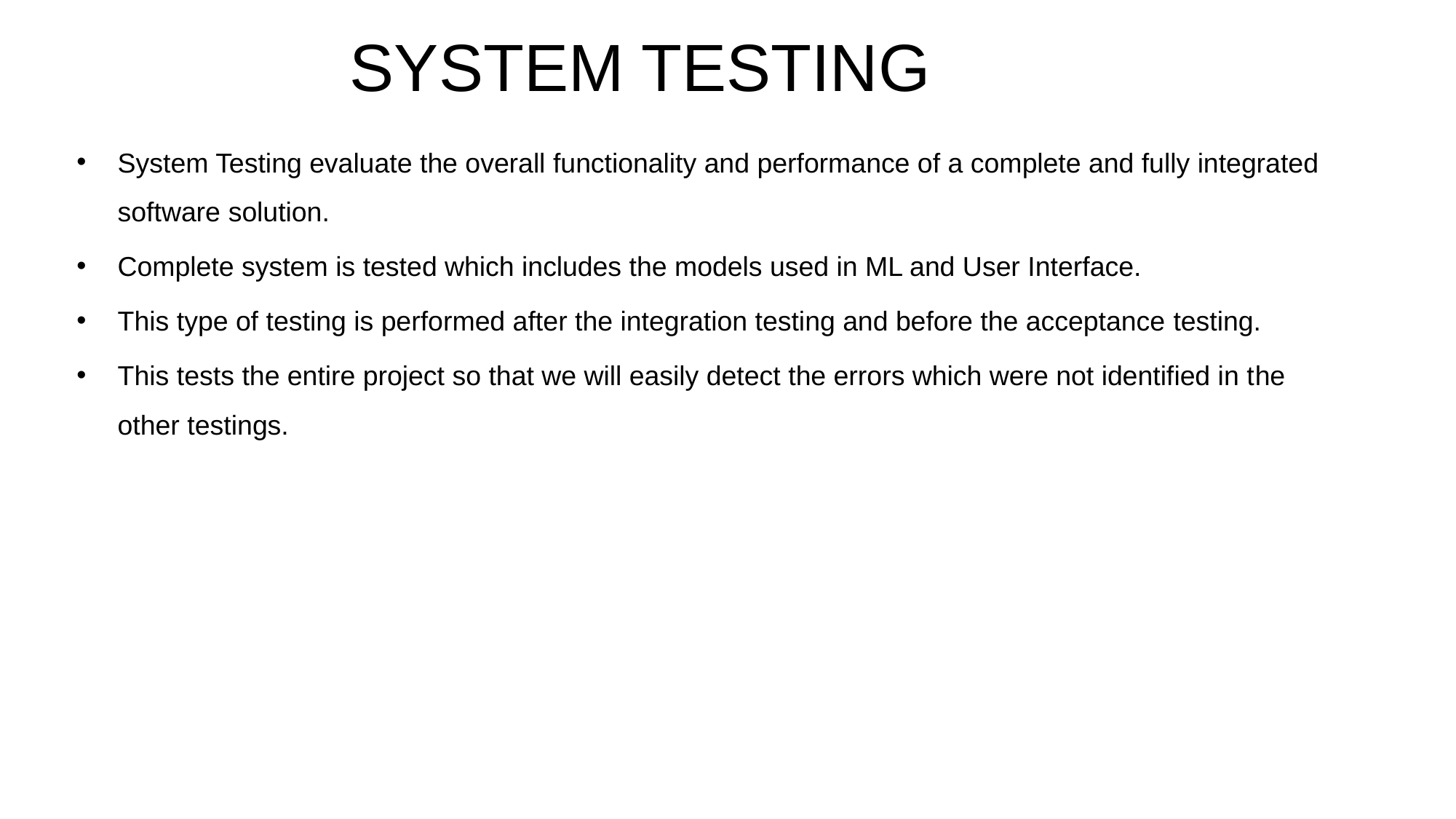

# SYSTEM TESTING
System Testing evaluate the overall functionality and performance of a complete and fully integrated software solution.
Complete system is tested which includes the models used in ML and User Interface.
This type of testing is performed after the integration testing and before the acceptance testing.
This tests the entire project so that we will easily detect the errors which were not identified in the     other testings.